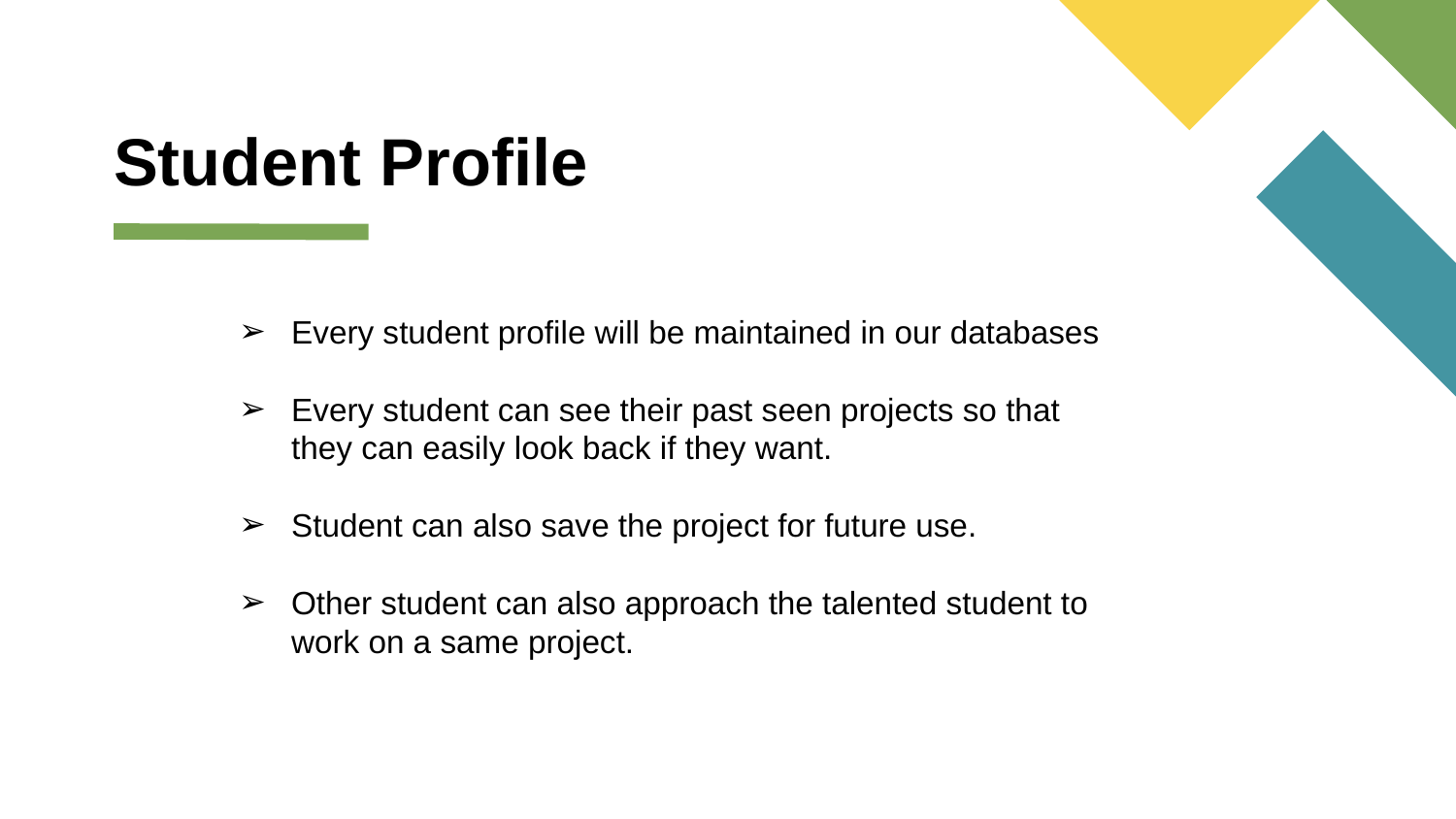

# Student Profile
Every student profile will be maintained in our databases

Every student can see their past seen projects so that they can easily look back if they want.

Student can also save the project for future use.

Other student can also approach the talented student to work on a same project.